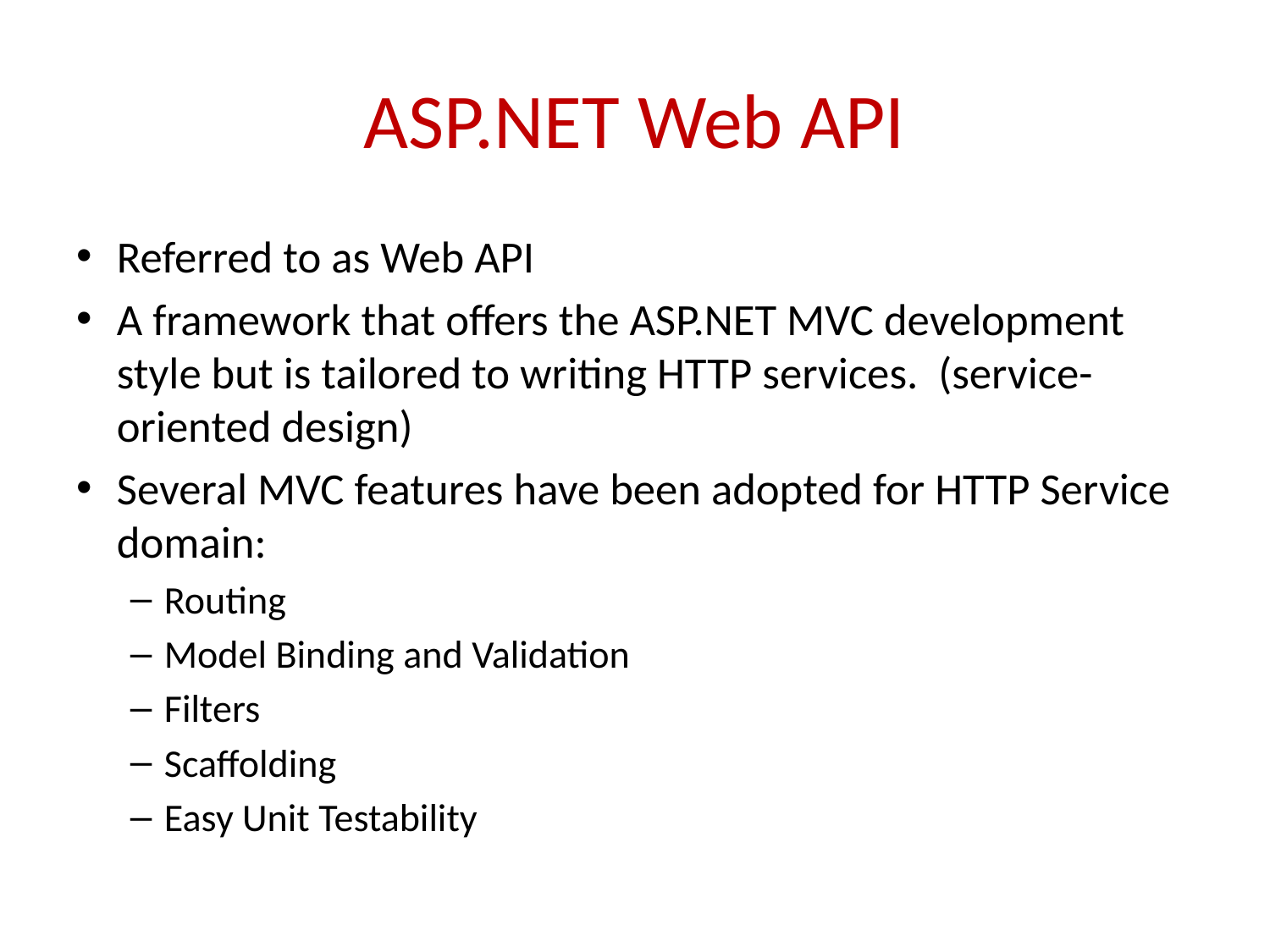

# ASP.NET Web API
Referred to as Web API
A framework that offers the ASP.NET MVC development style but is tailored to writing HTTP services.  (service-oriented design)
Several MVC features have been adopted for HTTP Service domain:
Routing
Model Binding and Validation
Filters
Scaffolding
Easy Unit Testability